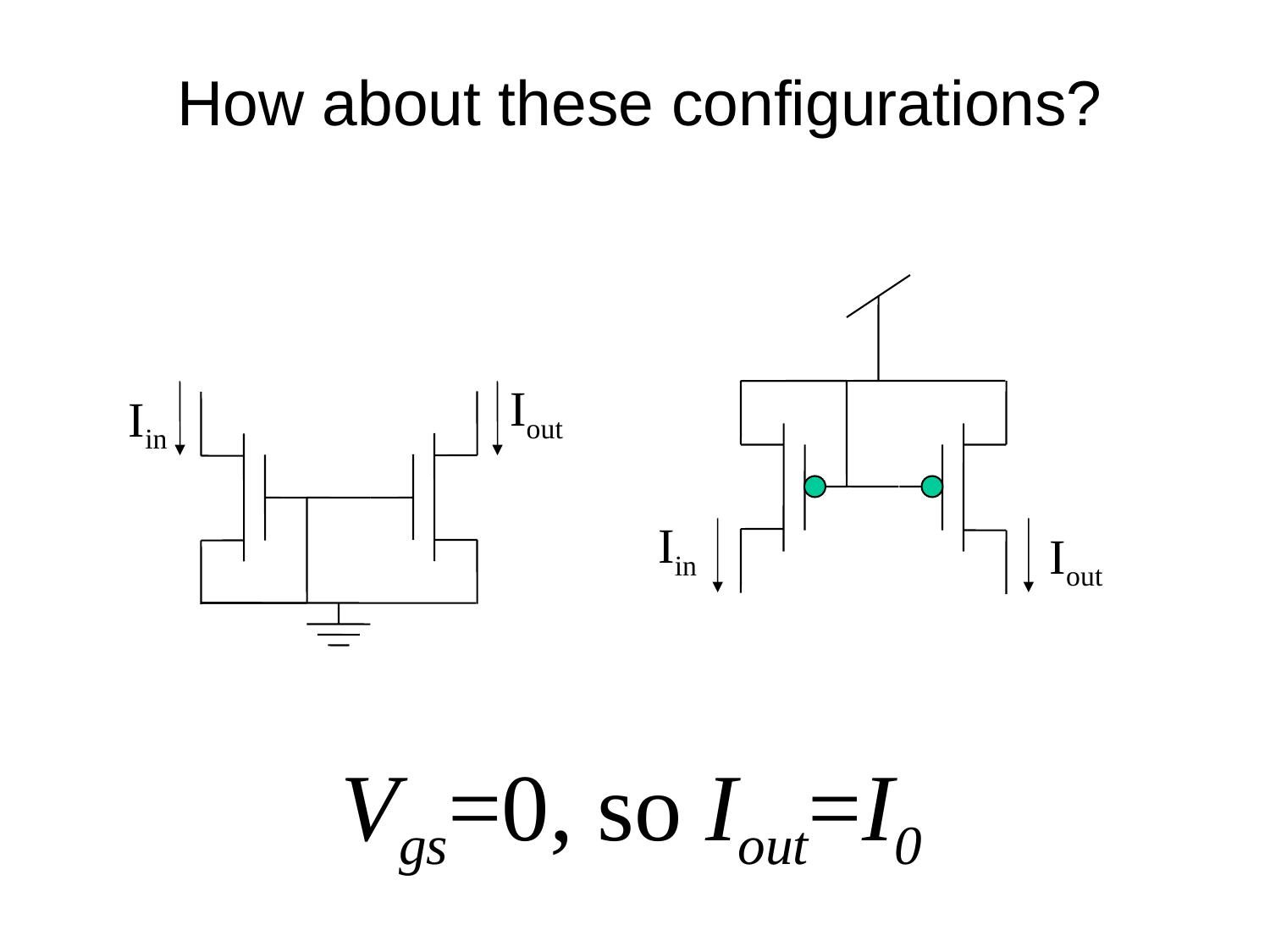

# How about these configurations?

Iout

Iin

Iin

Iout

Vgs=0, so Iout=I0